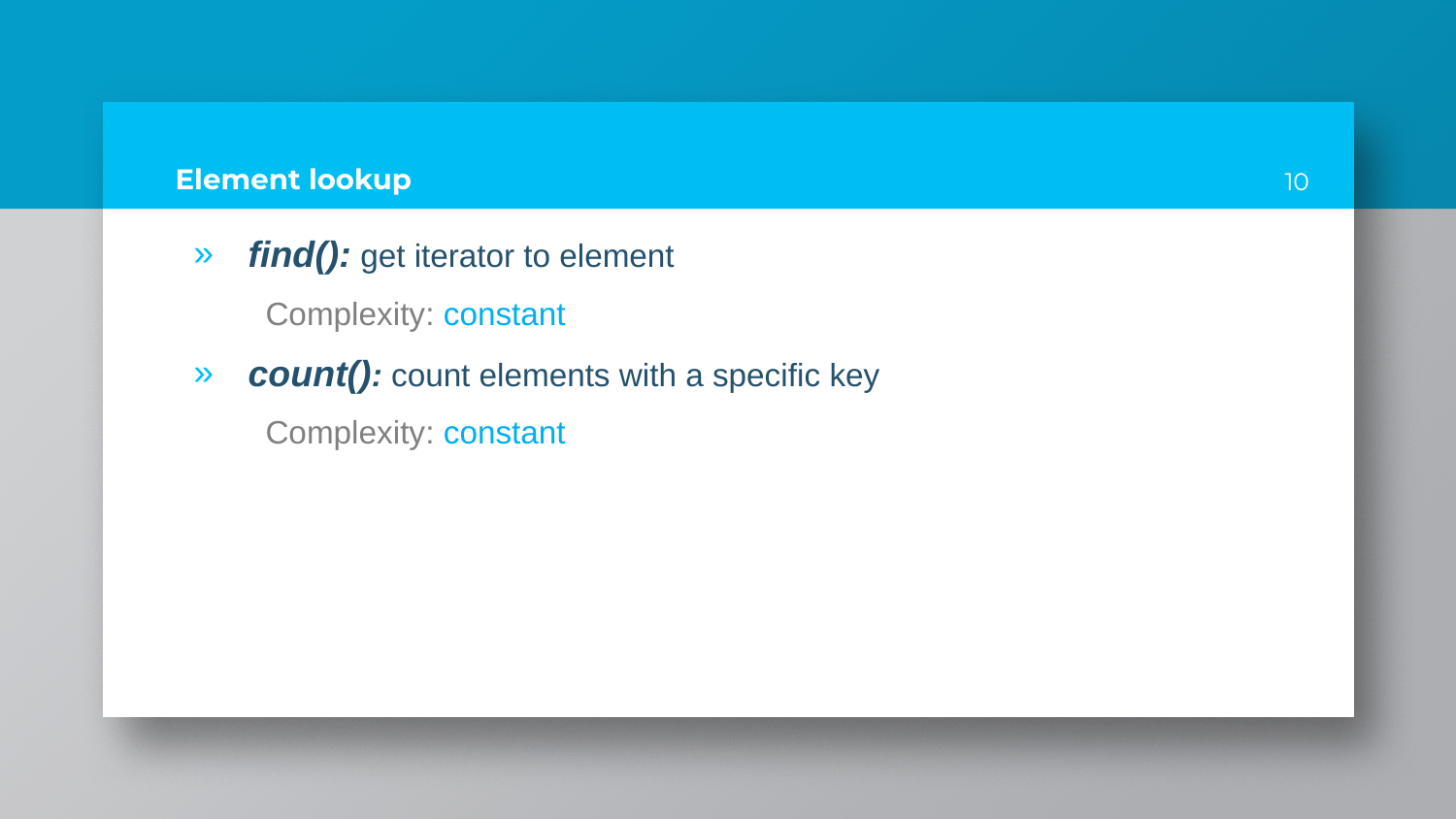

# Element lookup
10
find(): get iterator to element
        Complexity: constant
count(): count elements with a specific key
        Complexity: constant